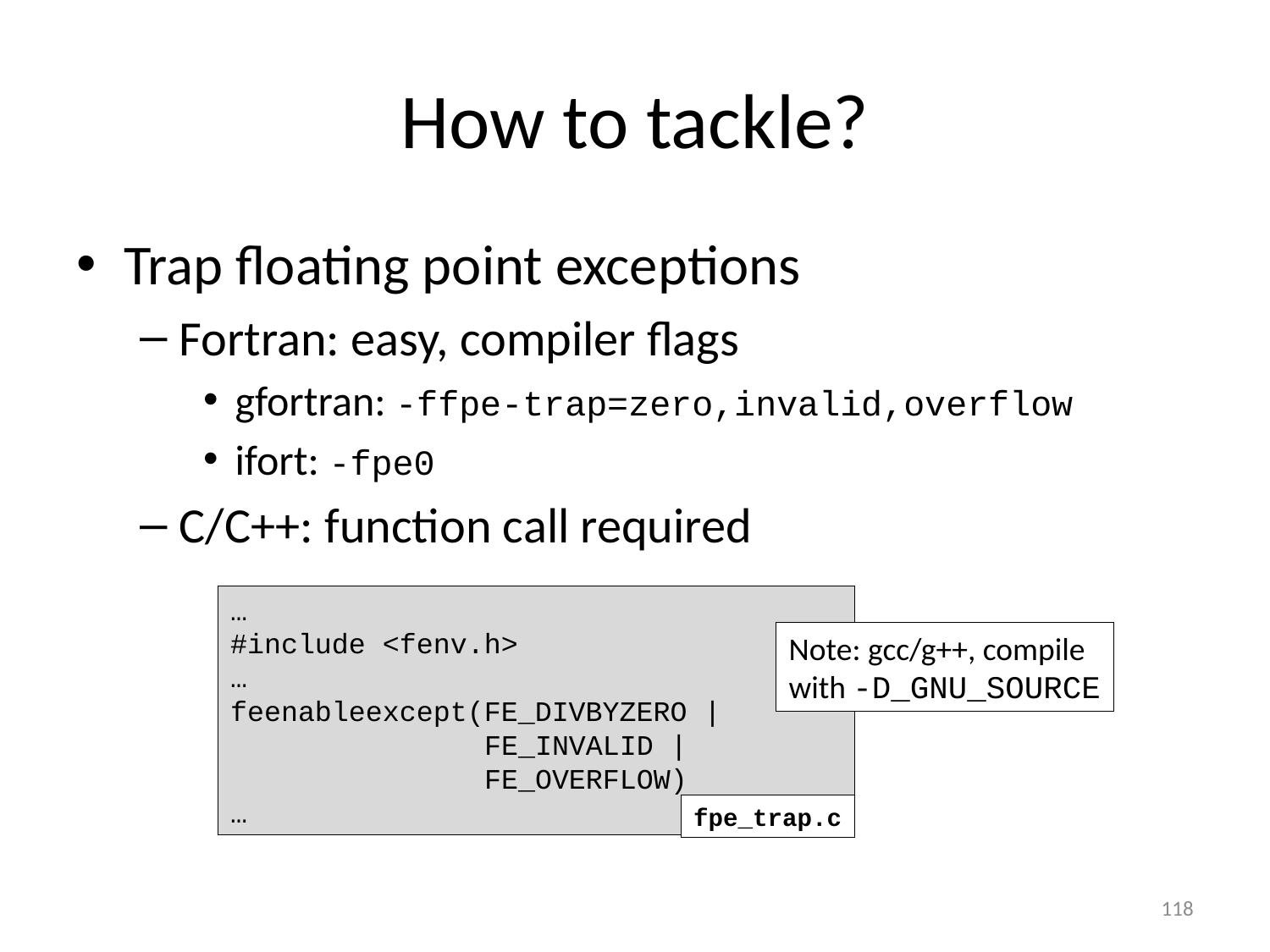

# How to tackle?
Trap floating point exceptions
Fortran: easy, compiler flags
gfortran: -ffpe-trap=zero,invalid,overflow
ifort: -fpe0
C/C++: function call required

…
#include <fenv.h>
…
feenableexcept(FE_DIVBYZERO |
               FE_INVALID |
               FE_OVERFLOW)
…
fpe_trap.c
Note: gcc/g++, compile
with -D_GNU_SOURCE
118